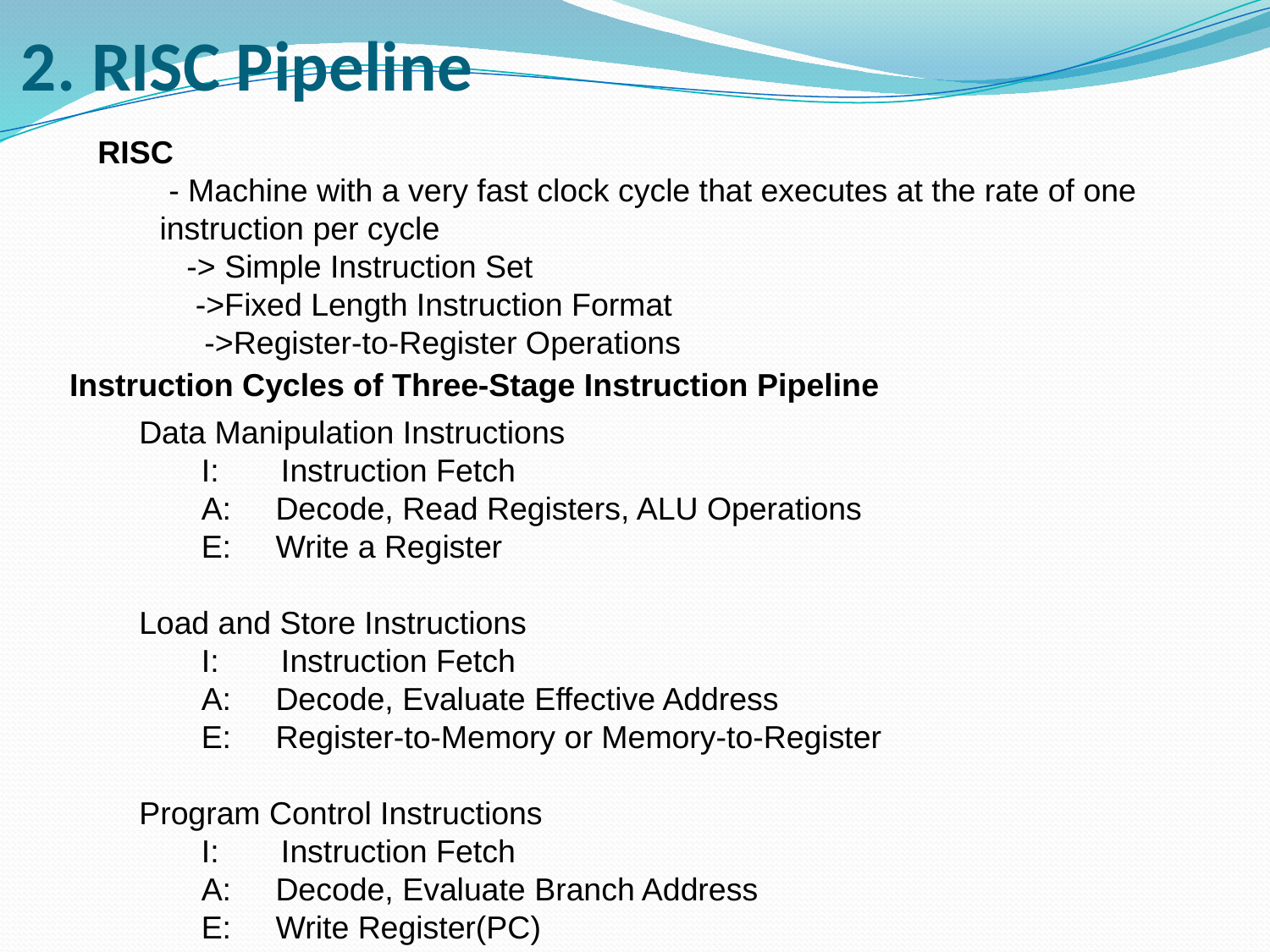

# 2. RISC Pipeline
RISC
        - Machine with a very fast clock cycle that executes at the rate of one               instruction per cycle
          -> Simple Instruction Set
           ->Fixed Length Instruction Format
            ->Register-to-Register Operations

Instruction Cycles of Three-Stage Instruction Pipeline
Data Manipulation Instructions
       I:       Instruction Fetch
       A:     Decode, Read Registers, ALU Operations
       E:     Write a Register

Load and Store Instructions
       I:       Instruction Fetch
       A:     Decode, Evaluate Effective Address
       E:     Register-to-Memory or Memory-to-Register

Program Control Instructions
       I:       Instruction Fetch
       A:     Decode, Evaluate Branch Address
       E:     Write Register(PC)